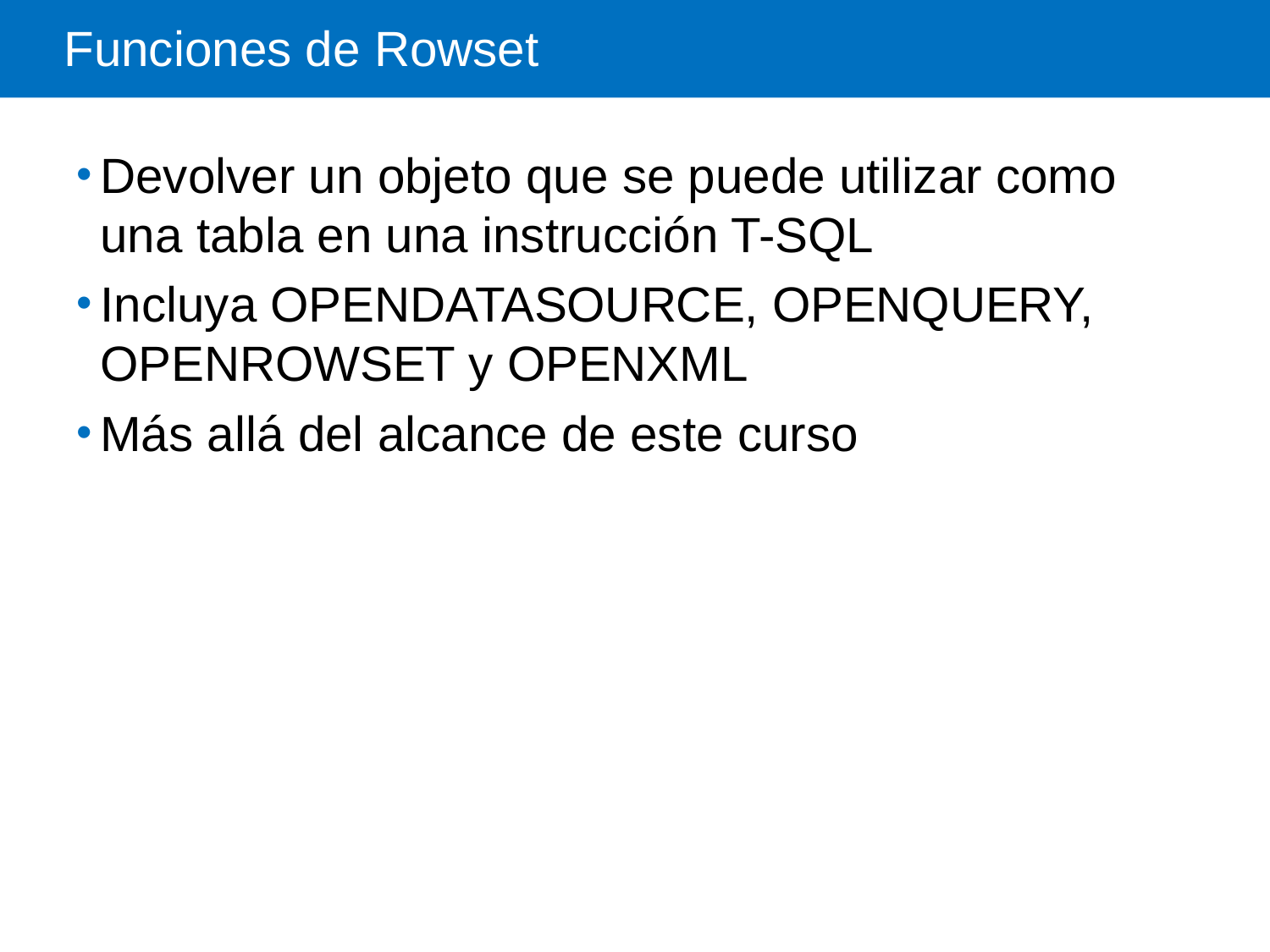

# Funciones de Rowset
Devolver un objeto que se puede utilizar como una tabla en una instrucción T-SQL
Incluya OPENDATASOURCE, OPENQUERY, OPENROWSET y OPENXML
Más allá del alcance de este curso